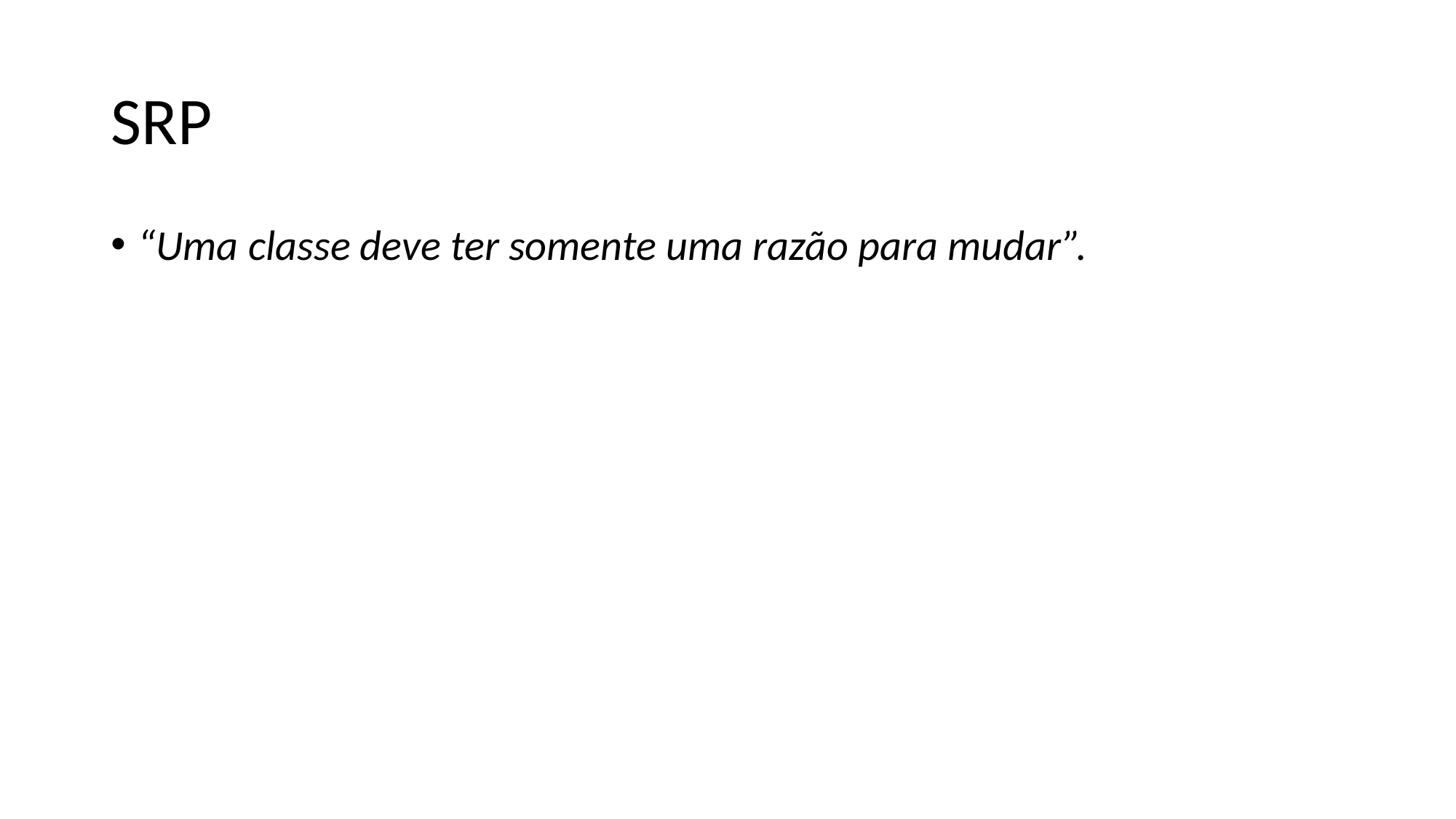

# SRP
“Uma classe deve ter somente uma razão para mudar”.